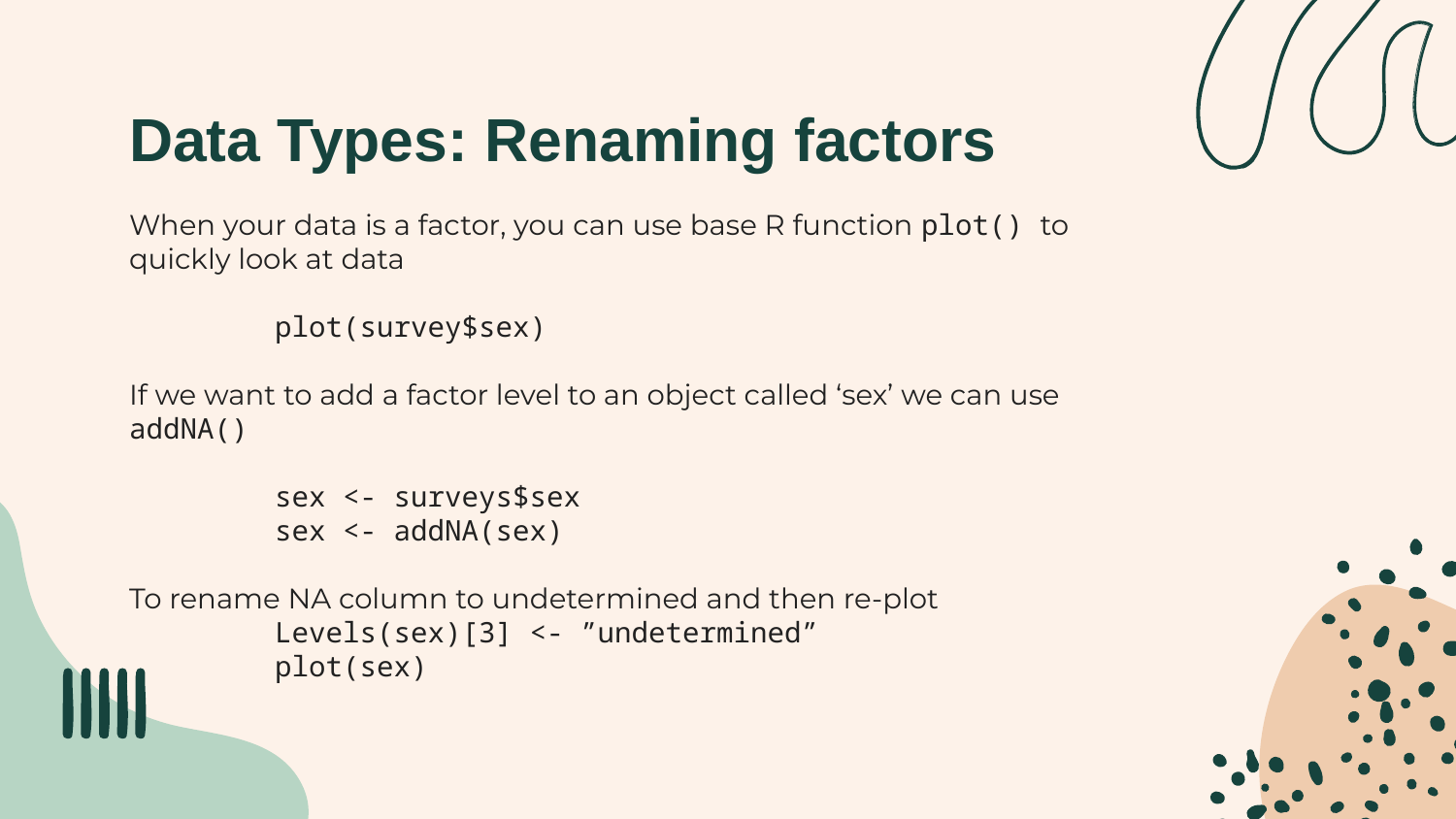

# Data Types: Renaming factors
When your data is a factor, you can use base R function plot() to quickly look at data

	plot(survey$sex)

If we want to add a factor level to an object called ‘sex’ we can use addNA()

	sex <- surveys$sex
	sex <- addNA(sex)

To rename NA column to undetermined and then re-plot
	Levels(sex)[3] <- ”undetermined”
	plot(sex)